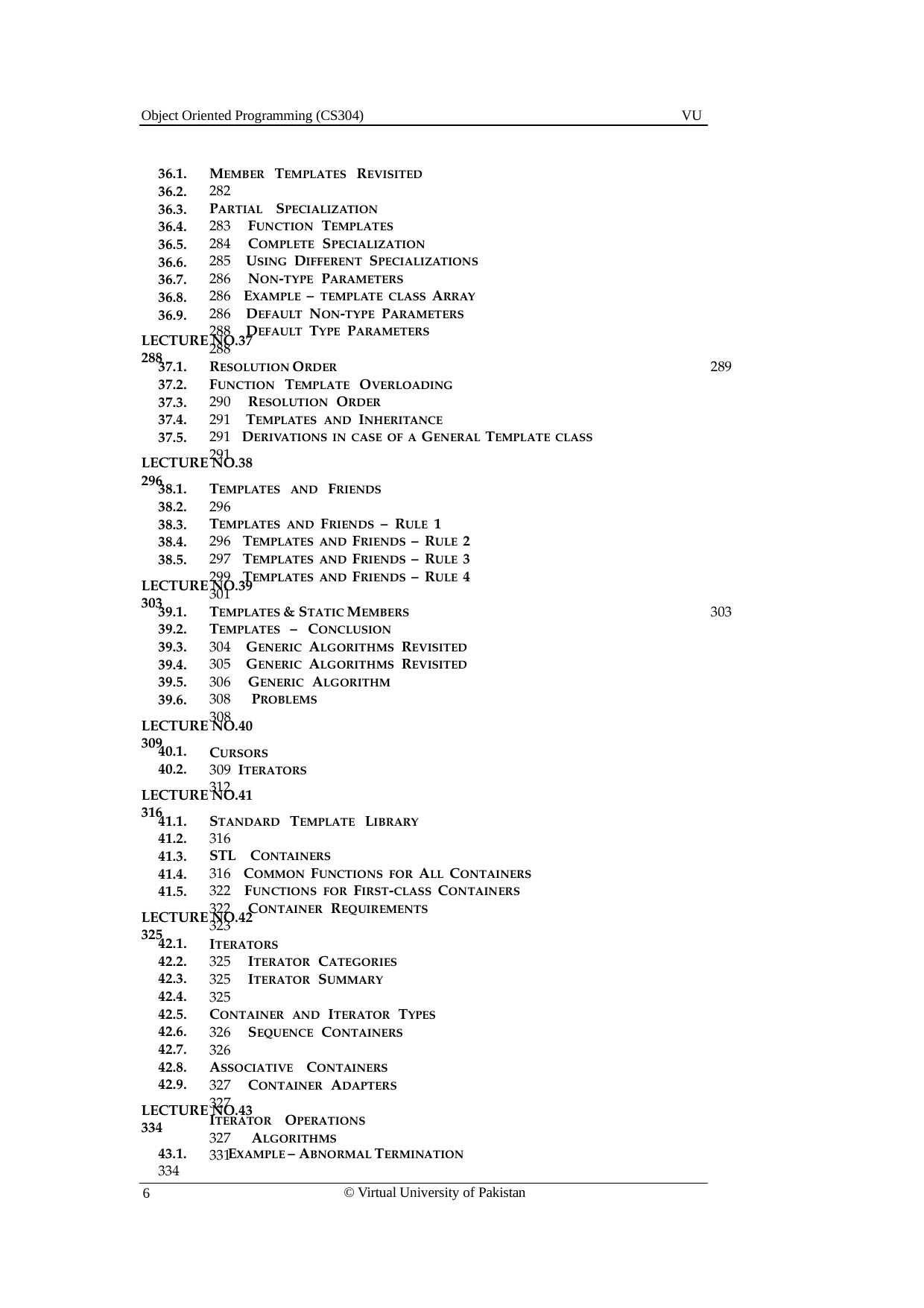

Object Oriented Programming (CS304)
VU

MEMBER TEMPLATES REVISITED 	282
PARTIAL SPECIALIZATION 	283  FUNCTION TEMPLATES 	284  COMPLETE SPECIALIZATION 	285  USING DIFFERENT SPECIALIZATIONS 	286  NON-TYPE PARAMETERS 	286  EXAMPLE – TEMPLATE CLASS ARRAY 	286  DEFAULT NON-TYPE PARAMETERS 	288  DEFAULT TYPE PARAMETERS 	288
36.1.
36.2.
36.3.
36.4.
36.5.
36.6.
36.7.
36.8.
36.9.
LECTURE NO.37 	288
37.1.
37.2.
37.3.
37.4.
37.5.
RESOLUTION ORDER 	289
FUNCTION TEMPLATE OVERLOADING 	290  RESOLUTION ORDER 	291  TEMPLATES AND INHERITANCE 	291  DERIVATIONS IN CASE OF A GENERAL TEMPLATE CLASS 	 291
LECTURE NO.38 	296
38.1.
38.2.
38.3.
38.4.
38.5.
TEMPLATES AND FRIENDS 	296
TEMPLATES AND FRIENDS – RULE 1 	296  TEMPLATES AND FRIENDS – RULE 2 	297  TEMPLATES AND FRIENDS – RULE 3 	299  TEMPLATES AND FRIENDS – RULE 4 	301
LECTURE NO.39 	303
39.1.
39.2.
39.3.
39.4.
39.5.
39.6.
TEMPLATES & STATIC MEMBERS 	303
TEMPLATES – CONCLUSION 	304  GENERIC ALGORITHMS REVISITED 	305  GENERIC ALGORITHMS REVISITED 	306  GENERIC ALGORITHM 	308  PROBLEMS 	 308
LECTURE NO.40 	309
CURSORS 	309  ITERATORS 	312
40.1.
40.2.
LECTURE NO.41 	316
41.1.
41.2.
41.3.
41.4.
41.5.
STANDARD TEMPLATE LIBRARY 	316
STL CONTAINERS 	316  COMMON FUNCTIONS FOR ALL CONTAINERS 	322  FUNCTIONS FOR FIRST-CLASS CONTAINERS 	322  CONTAINER REQUIREMENTS 	323
LECTURE NO.42 	325
42.1.
42.2.
42.3.
42.4.
42.5.
42.6.
42.7.
42.8.
42.9.
ITERATORS 	325  ITERATOR CATEGORIES 	325  ITERATOR SUMMARY 	325
CONTAINER AND ITERATOR TYPES 	326  SEQUENCE CONTAINERS 	326
ASSOCIATIVE CONTAINERS 	 327  CONTAINER ADAPTERS 	327
ITERATOR OPERATIONS 	327  ALGORITHMS 	331
LECTURE NO.43 	334
43.1.	EXAMPLE – ABNORMAL TERMINATION 	334
© Virtual University of Pakistan

6